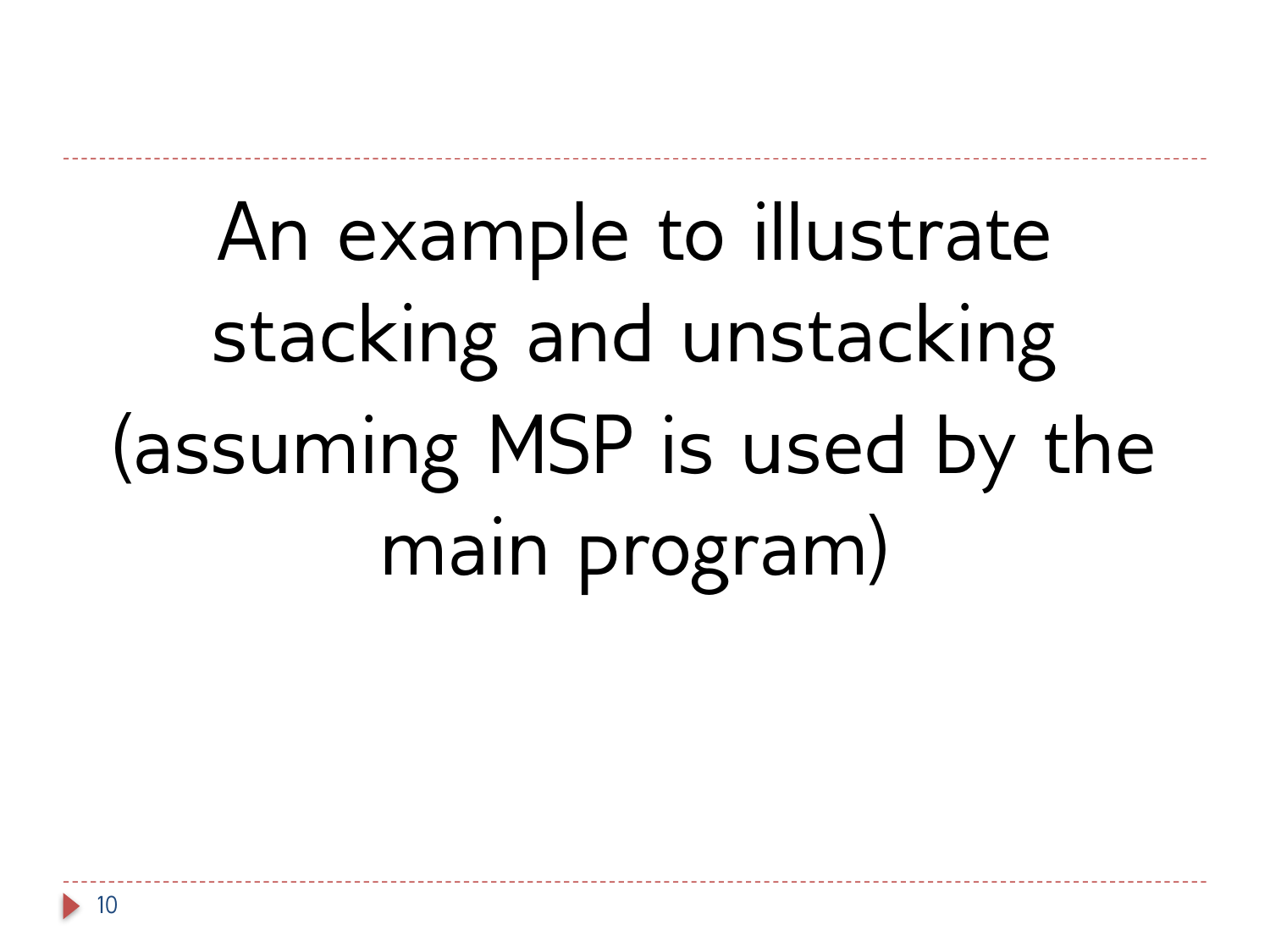

#
An example to illustrate stacking and unstacking
(assuming MSP is used by the main program)
10